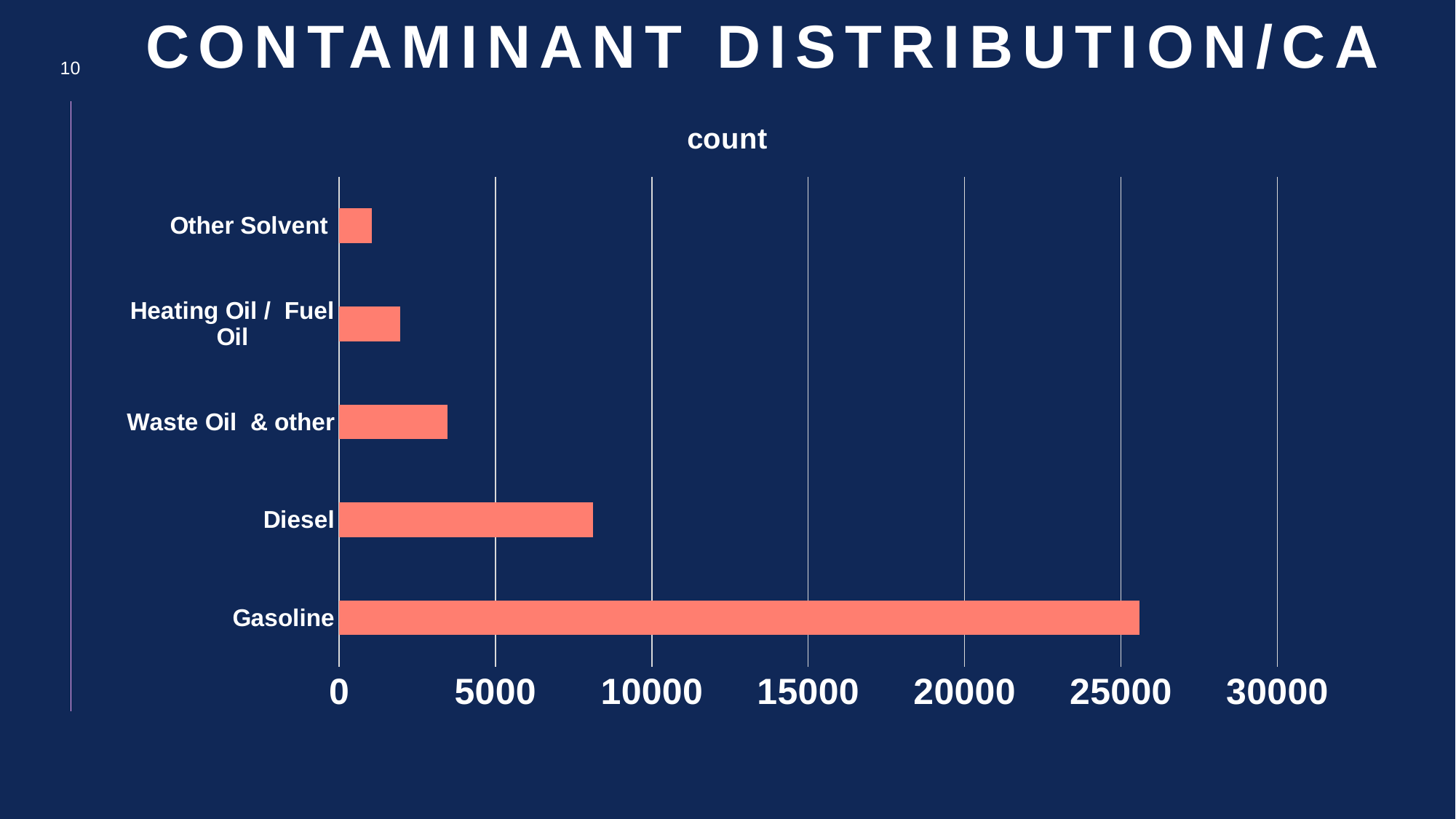

CONTAMINANT DISTRIBUTION/CA
10

### Chart:

| Category | count |
|---|---|
| Gasoline | 25595.0 |
| Diesel | 8122.0 |
| Waste Oil  & other | 3474.0 |
| Heating Oil /  Fuel Oil | 1947.0 |
| Other Solvent  | 1050.0 |